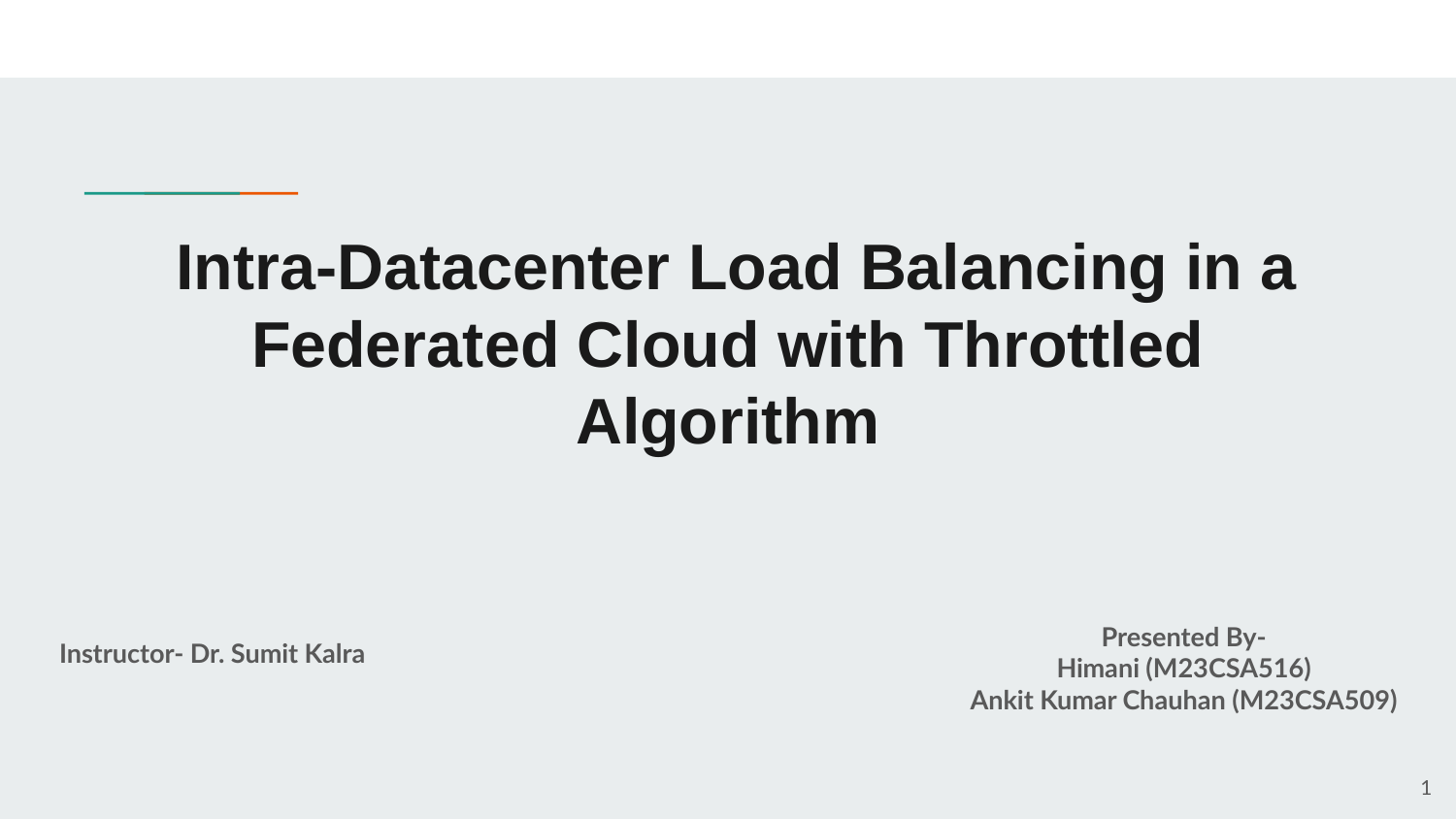

# Intra-Datacenter Load Balancing in a Federated Cloud with Throttled Algorithm
Presented By-
Himani (M23CSA516)
Ankit Kumar Chauhan (M23CSA509)
Instructor- Dr. Sumit Kalra

1